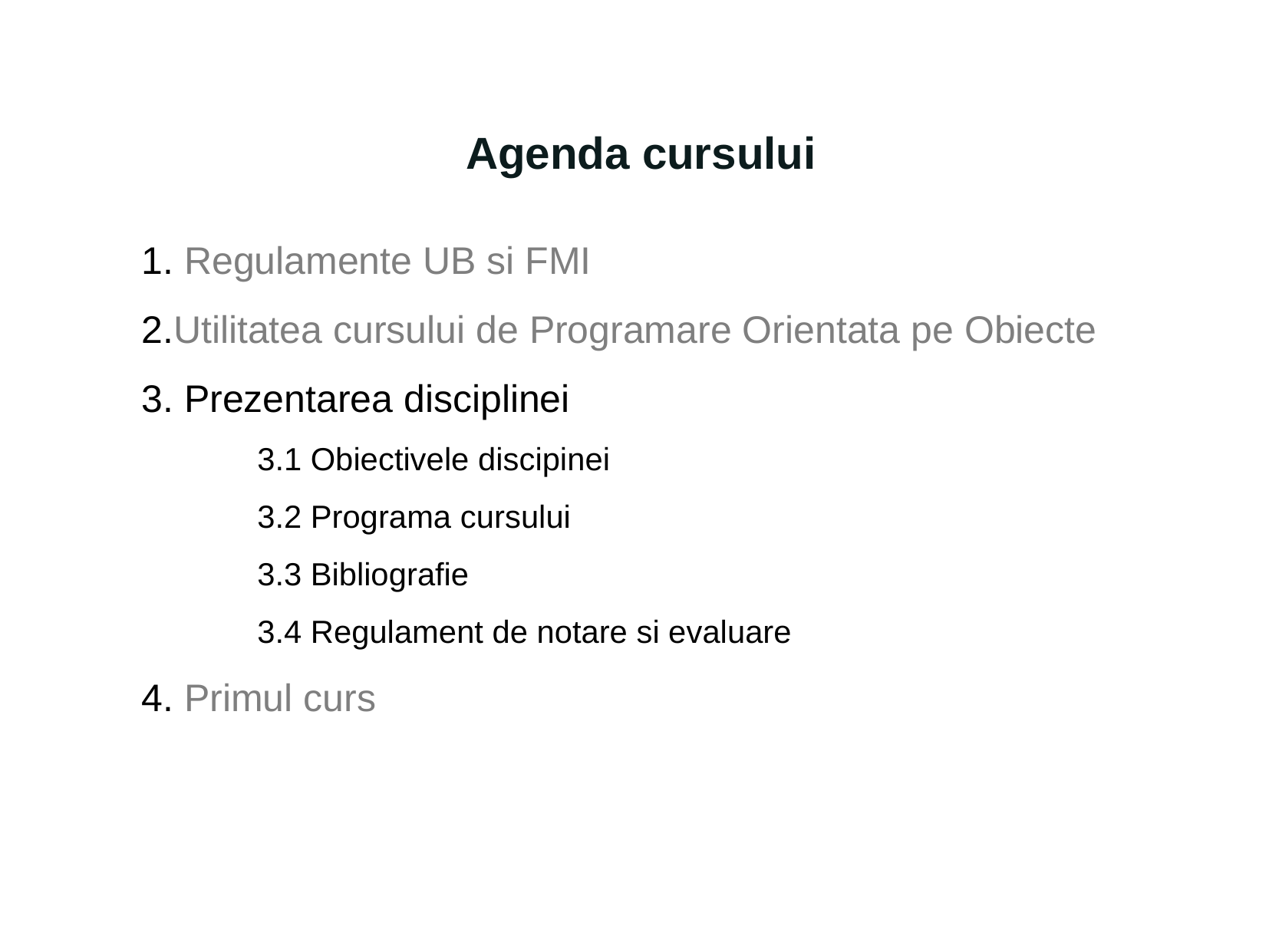

Agenda cursului
 Regulamente UB si FMI
Utilitatea cursului de Programare Orientata pe Obiecte
 Prezentarea disciplinei
3.1 Obiectivele discipinei
3.2 Programa cursului
3.3 Bibliografie
3.4 Regulament de notare si evaluare
4. Primul curs